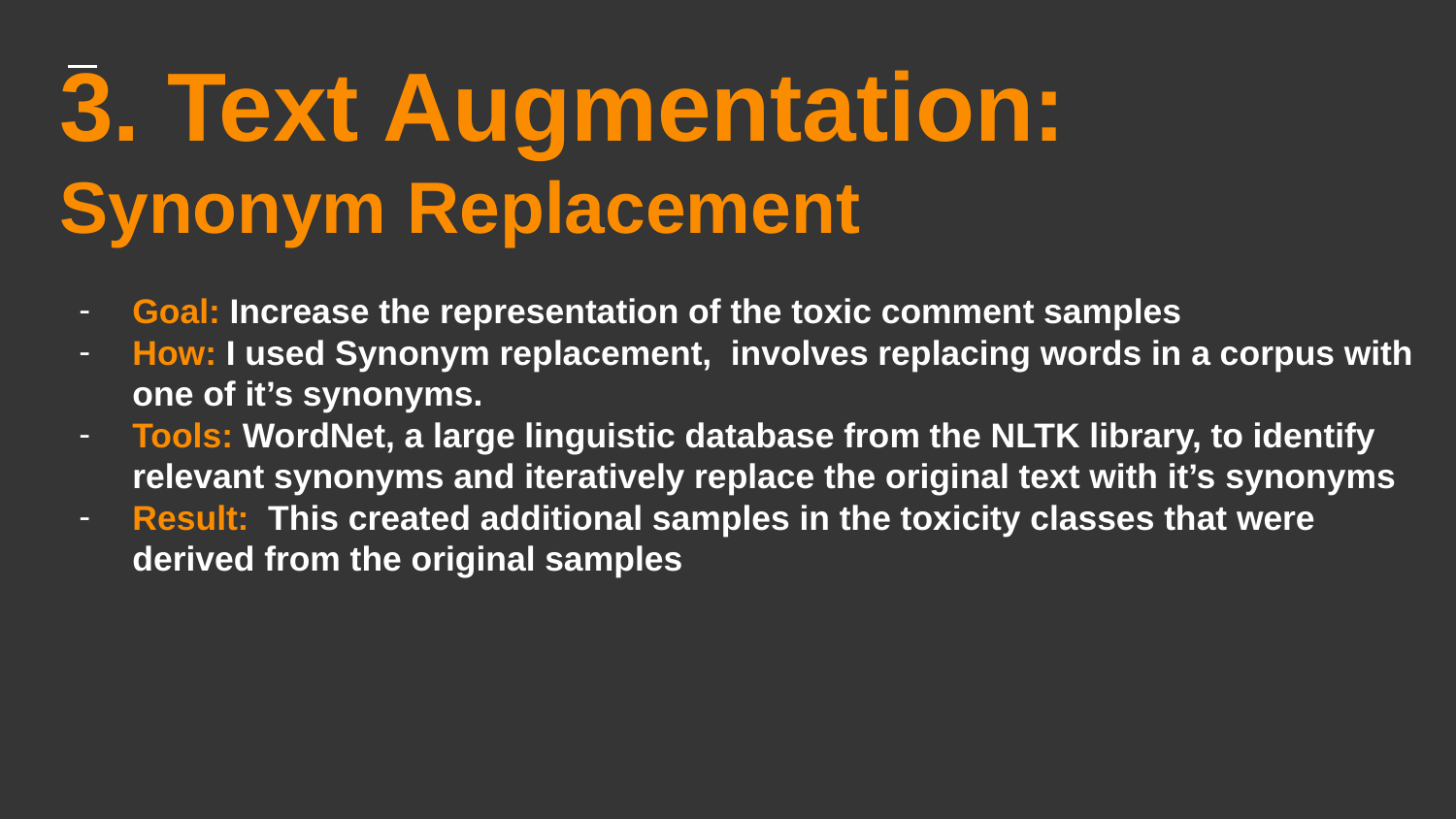

# 3. Text Augmentation:
Synonym Replacement

Goal: Increase the representation of the toxic comment samples
How: I used Synonym replacement,  involves replacing words in a corpus with one of it’s synonyms.
Tools: WordNet, a large linguistic database from the NLTK library, to identify relevant synonyms and iteratively replace the original text with it’s synonyms
Result:  This created additional samples in the toxicity classes that were derived from the original samples